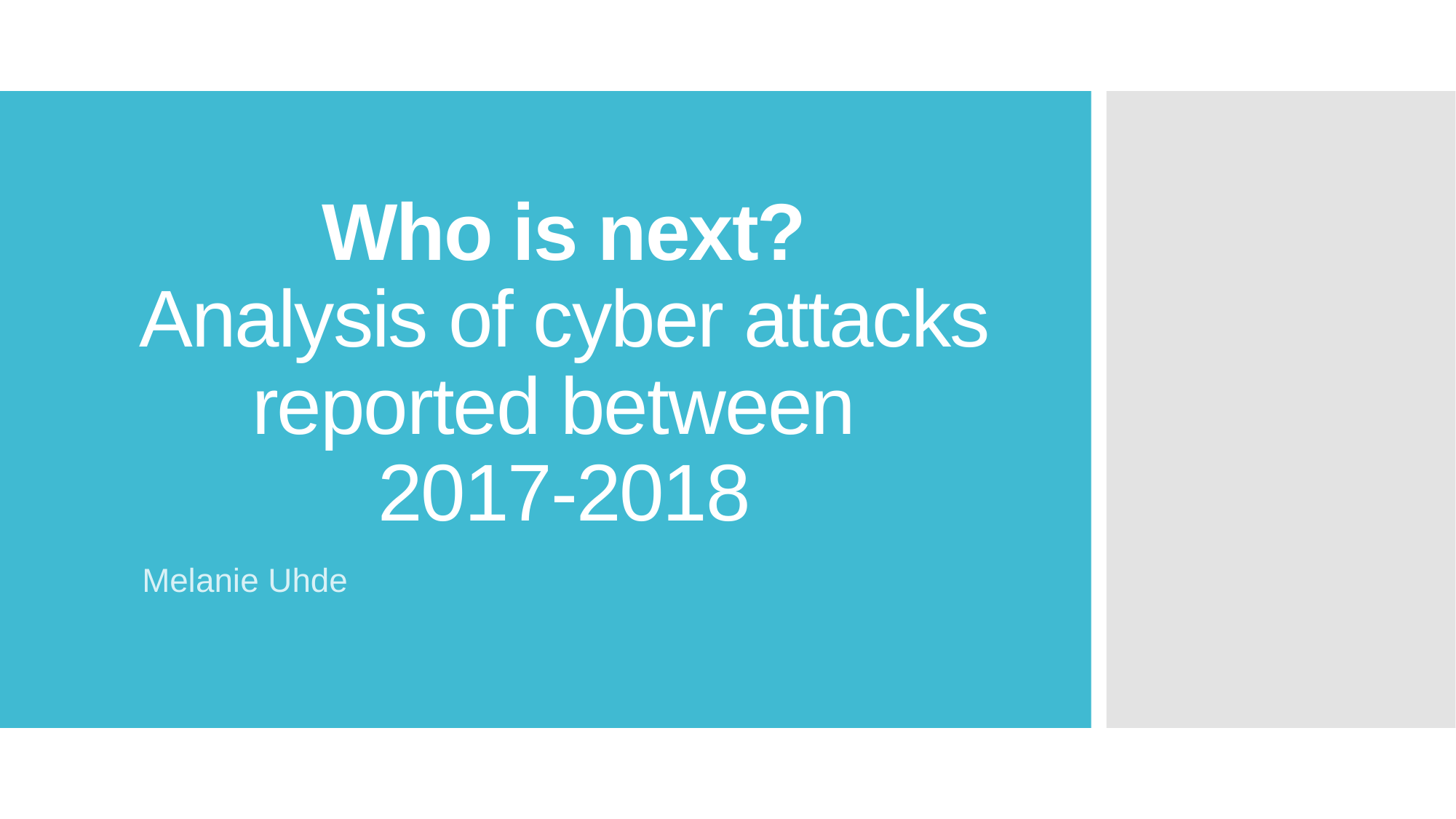

# Who is next? Analysis of cyber attacks reported between 2017-2018
Melanie Uhde